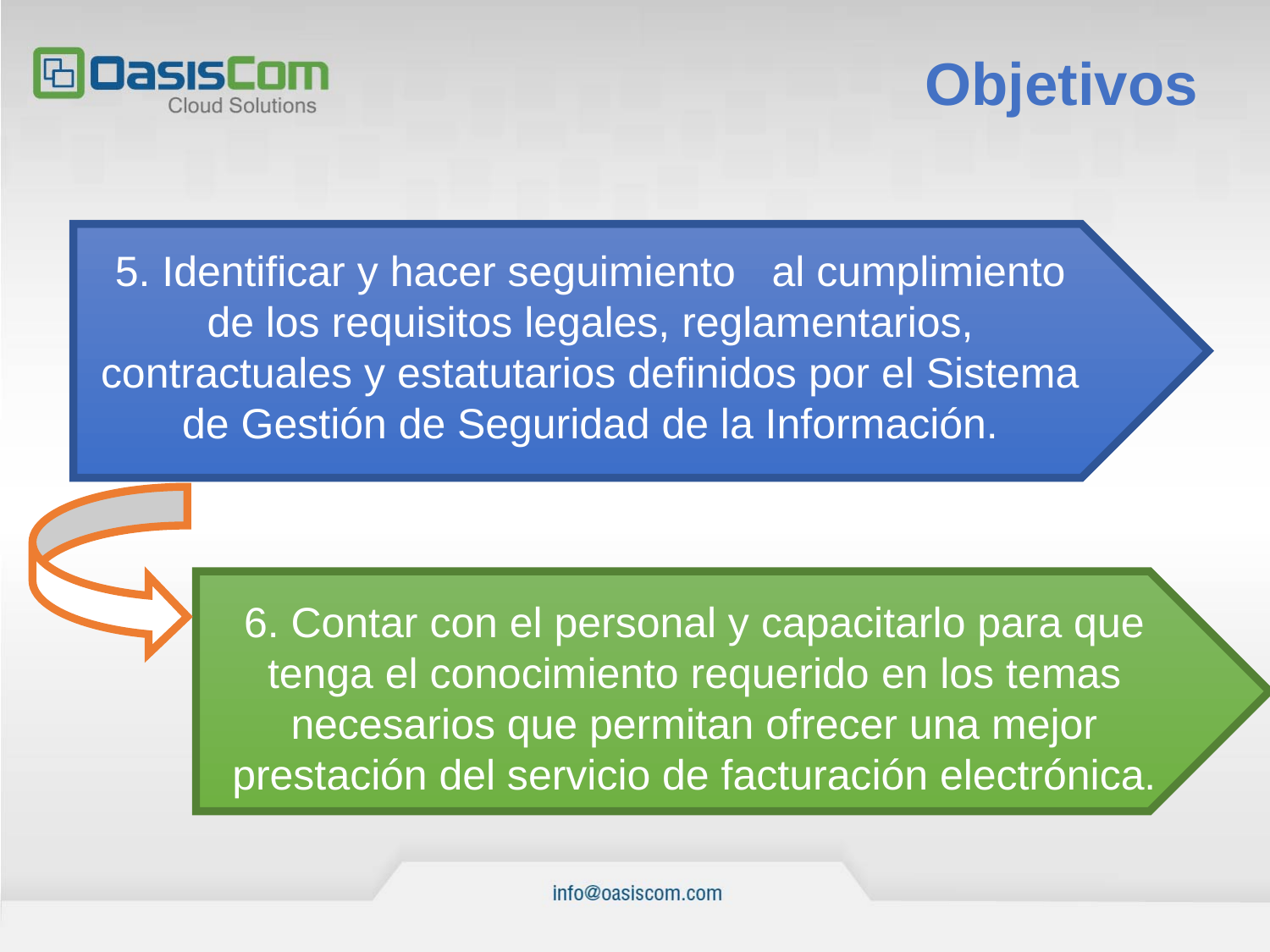

Objetivos

5. Identificar y hacer seguimiento   al cumplimiento de los requisitos legales, reglamentarios, contractuales y estatutarios definidos por el Sistema de Gestión de Seguridad de la Información.

6. Contar con el personal y capacitarlo para que tenga el conocimiento requerido en los temas necesarios que permitan ofrecer una mejor prestación del servicio de facturación electrónica.